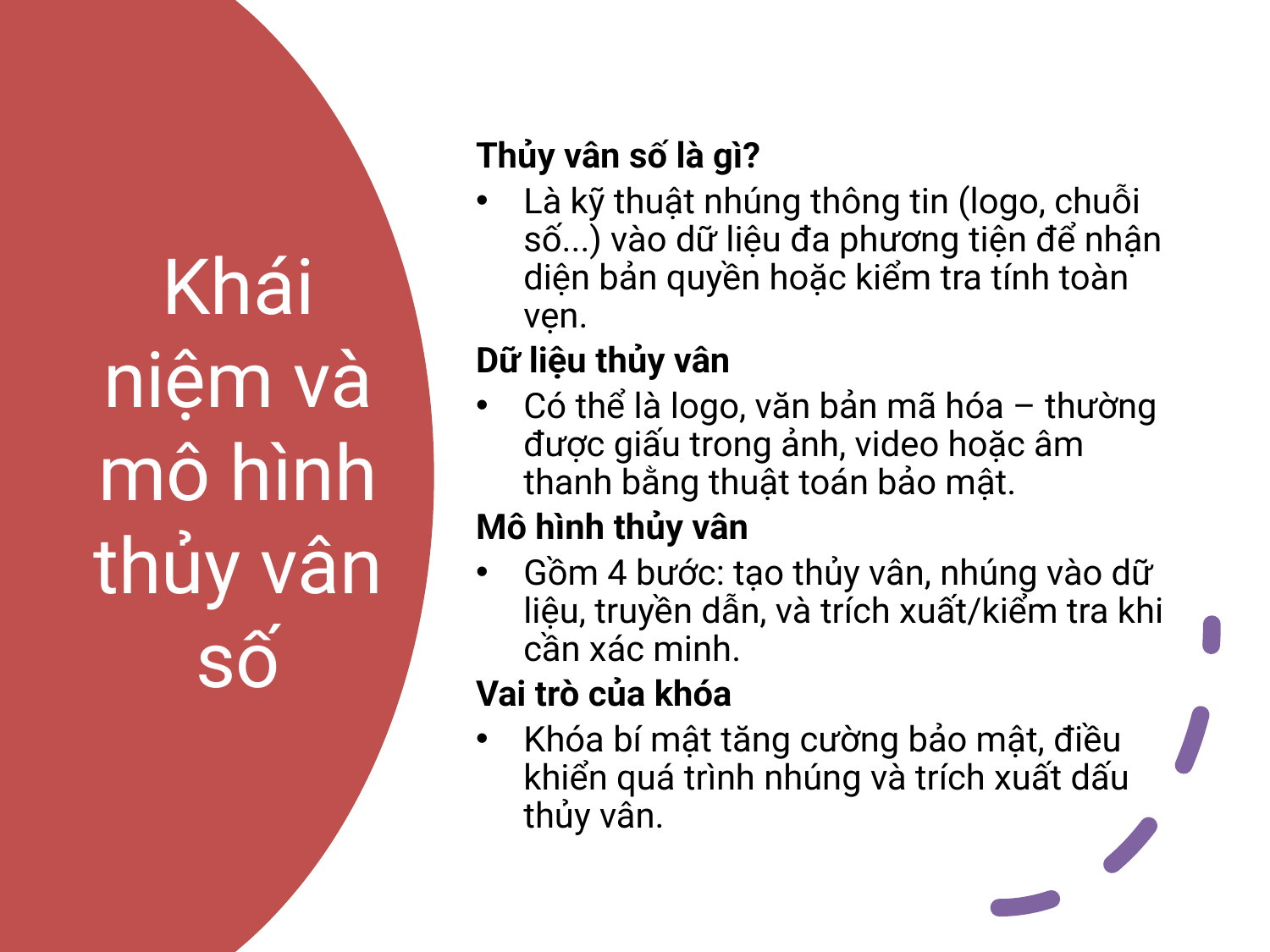

Thủy vân số là gì?
Là kỹ thuật nhúng thông tin (logo, chuỗi số...) vào dữ liệu đa phương tiện để nhận diện bản quyền hoặc kiểm tra tính toàn vẹn.
Dữ liệu thủy vân
Có thể là logo, văn bản mã hóa – thường được giấu trong ảnh, video hoặc âm thanh bằng thuật toán bảo mật.
Mô hình thủy vân
Gồm 4 bước: tạo thủy vân, nhúng vào dữ liệu, truyền dẫn, và trích xuất/kiểm tra khi cần xác minh.
Vai trò của khóa
Khóa bí mật tăng cường bảo mật, điều khiển quá trình nhúng và trích xuất dấu thủy vân.

# Khái niệm và mô hình thủy vân số